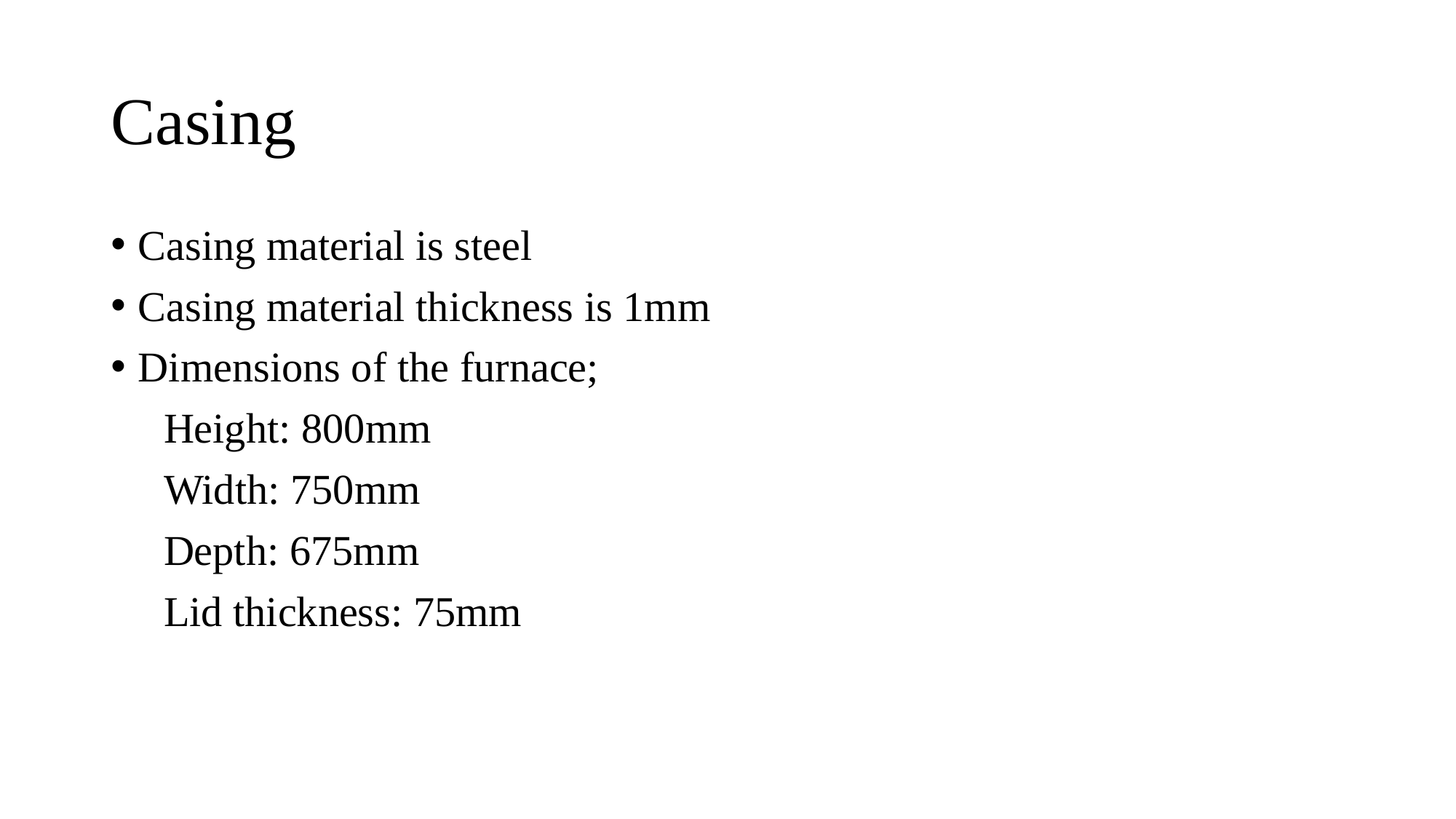

# Casing
Casing material is steel
Casing material thickness is 1mm
Dimensions of the furnace;
     Height: 800mm
     Width: 750mm
     Depth: 675mm
     Lid thickness: 75mm